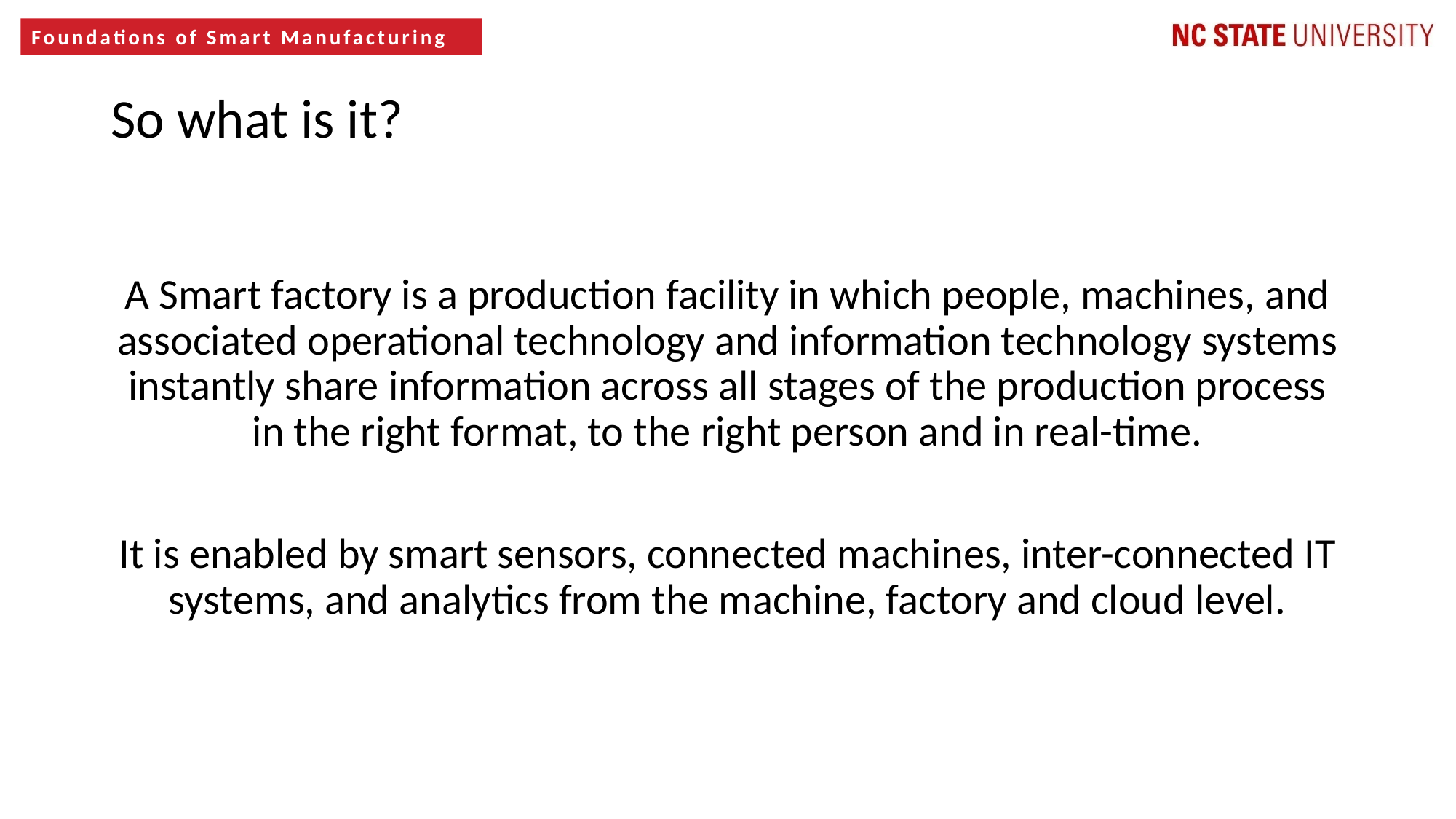

# So what is it?
A Smart factory is a production facility in which people, machines, and associated operational technology and information technology systems instantly share information across all stages of the production process in the right format, to the right person and in real-time.

It is enabled by smart sensors, connected machines, inter-connected IT systems, and analytics from the machine, factory and cloud level.